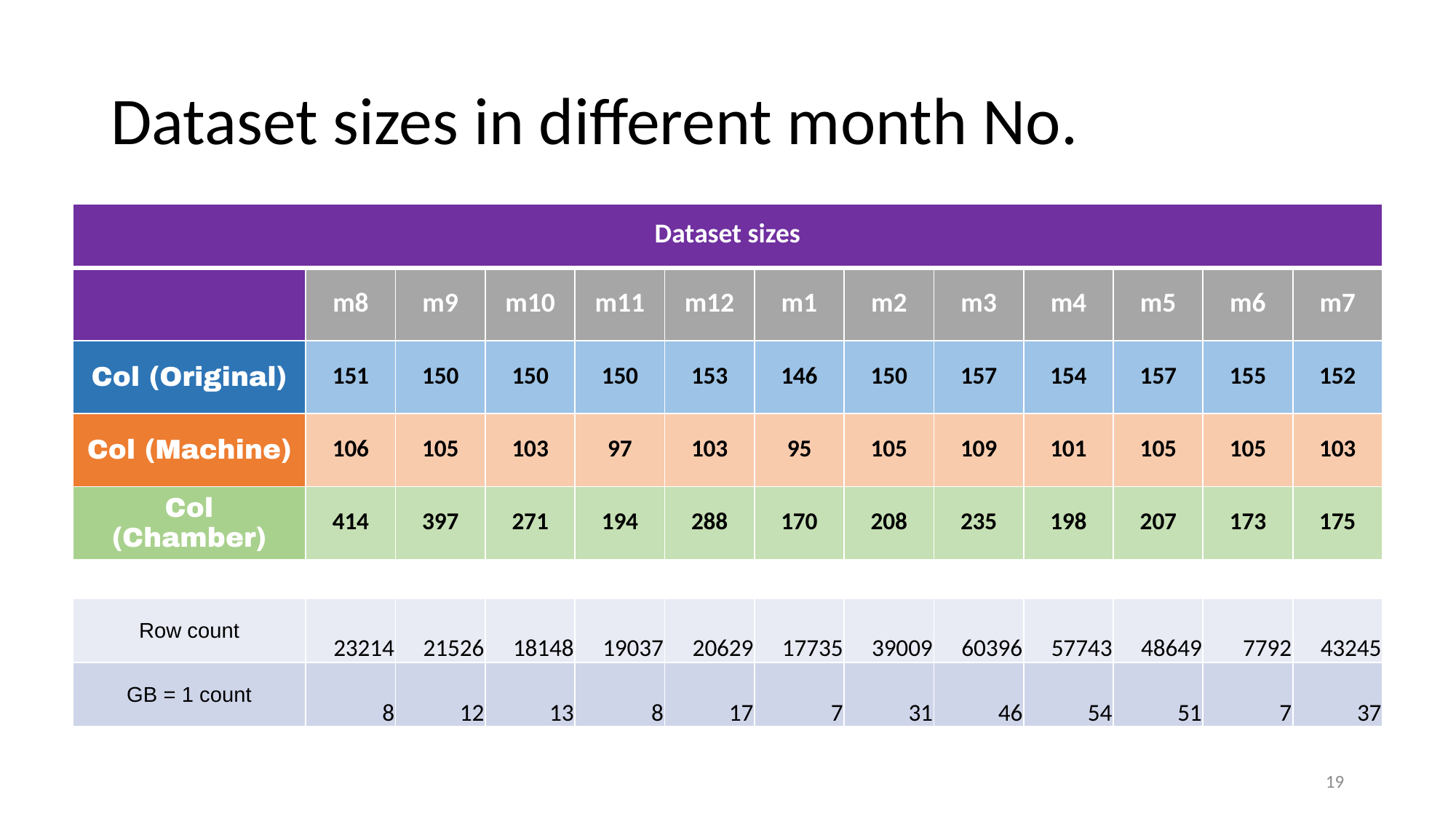

# Dataset sizes in different month No.
| Dataset sizes |  |  |  |  |  |  |  |  |  |  |  |  |
| --- | --- | --- | --- | --- | --- | --- | --- | --- | --- | --- | --- | --- |
|  | m8 | m9 | m10 | m11 | m12 | m1 | m2 | m3 | m4 | m5 | m6 | m7 |
| Col (Original) | 151 | 150 | 150 | 150 | 153 | 146 | 150 | 157 | 154 | 157 | 155 | 152 |
| Col (Machine) | 106 | 105 | 103 | 97 | 103 | 95 | 105 | 109 | 101 | 105 | 105 | 103 |
| Col (Chamber) | 414 | 397 | 271 | 194 | 288 | 170 | 208 | 235 | 198 | 207 | 173 | 175 |
|  |  |  |  |  |  |  |  |  |  |  |  |  |
| Row count | 23214 | 21526 | 18148 | 19037 | 20629 | 17735 | 39009 | 60396 | 57743 | 48649 | 7792 | 43245 |
| GB = 1 count | 8 | 12 | 13 | 8 | 17 | 7 | 31 | 46 | 54 | 51 | 7 | 37 |
19